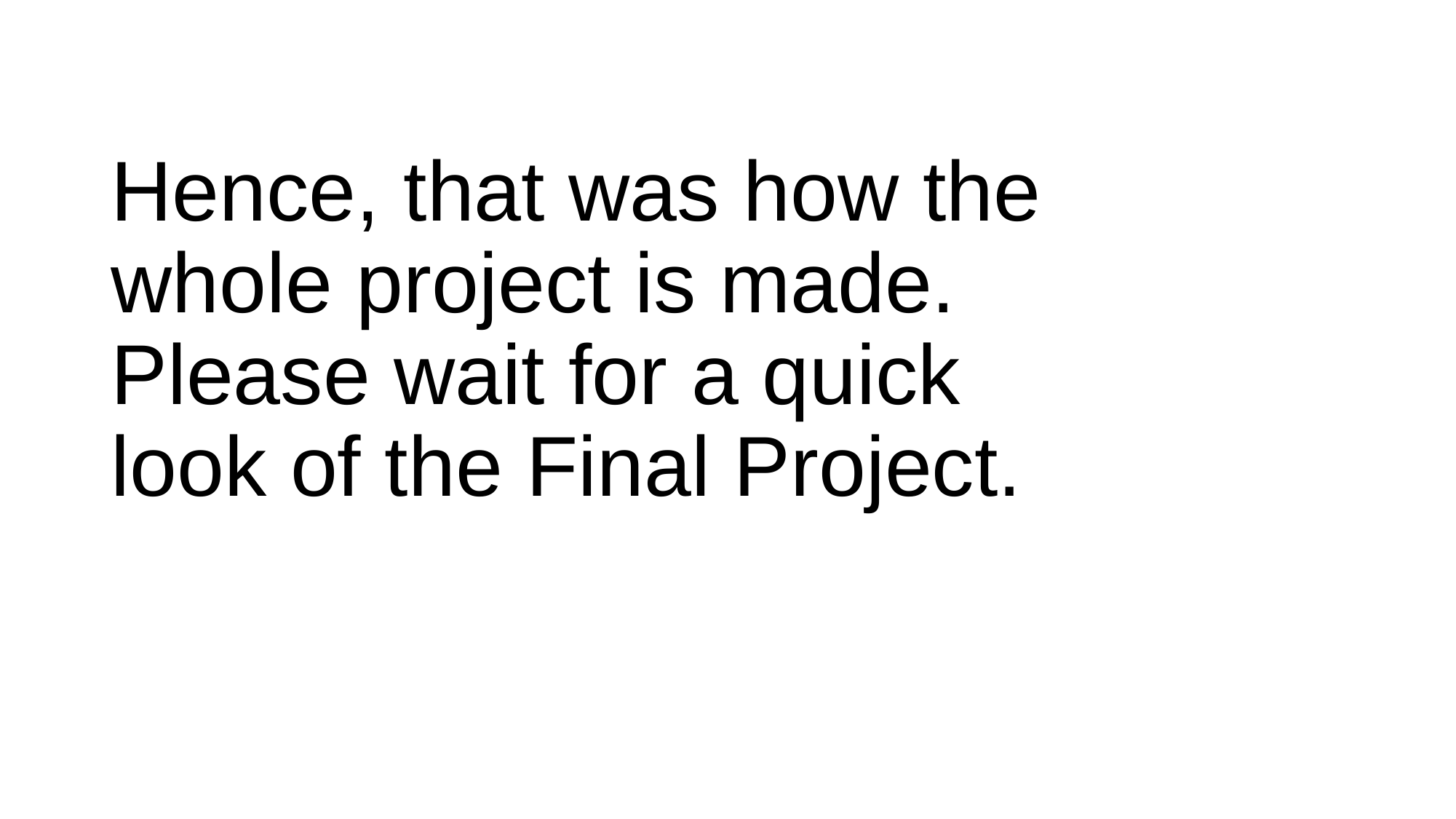

# Hence, that was how the whole project is made. Please wait for a quick look of the Final Project.
Created by Ranbir Kumar Gupta
13